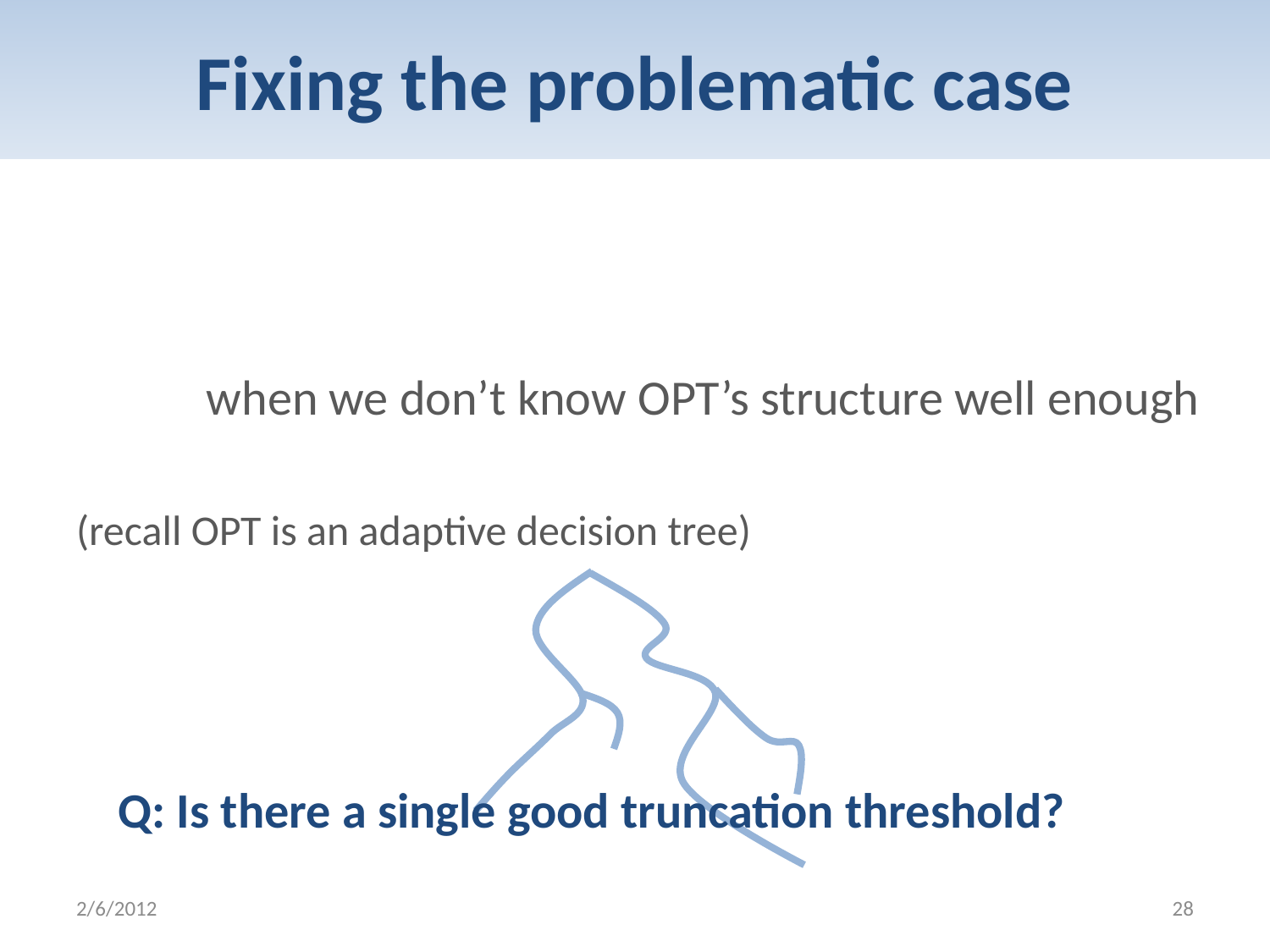

# Fixing the problematic case
when we don’t know OPT’s structure well enough

(recall OPT is an adaptive decision tree)

Q: Is there a single good truncation threshold?
2/6/2012
28